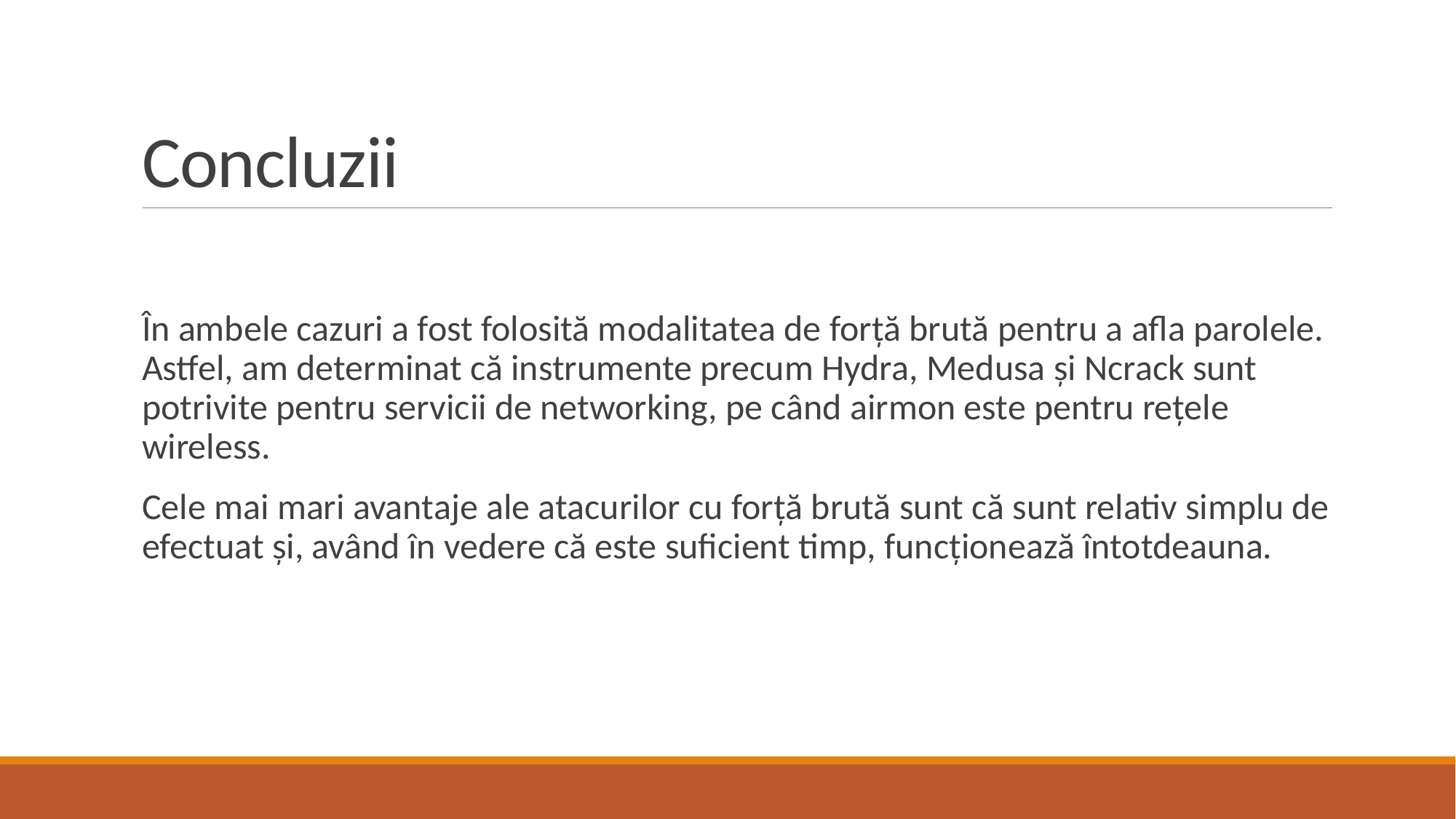

# Concluzii
În ambele cazuri a fost folosită modalitatea de forță brută pentru a afla parolele. Astfel, am determinat că instrumente precum Hydra, Medusa și Ncrack sunt potrivite pentru servicii de networking, pe când airmon este pentru rețele wireless.
Cele mai mari avantaje ale atacurilor cu forță brută sunt că sunt relativ simplu de efectuat și, având în vedere că este suficient timp, funcționează întotdeauna.